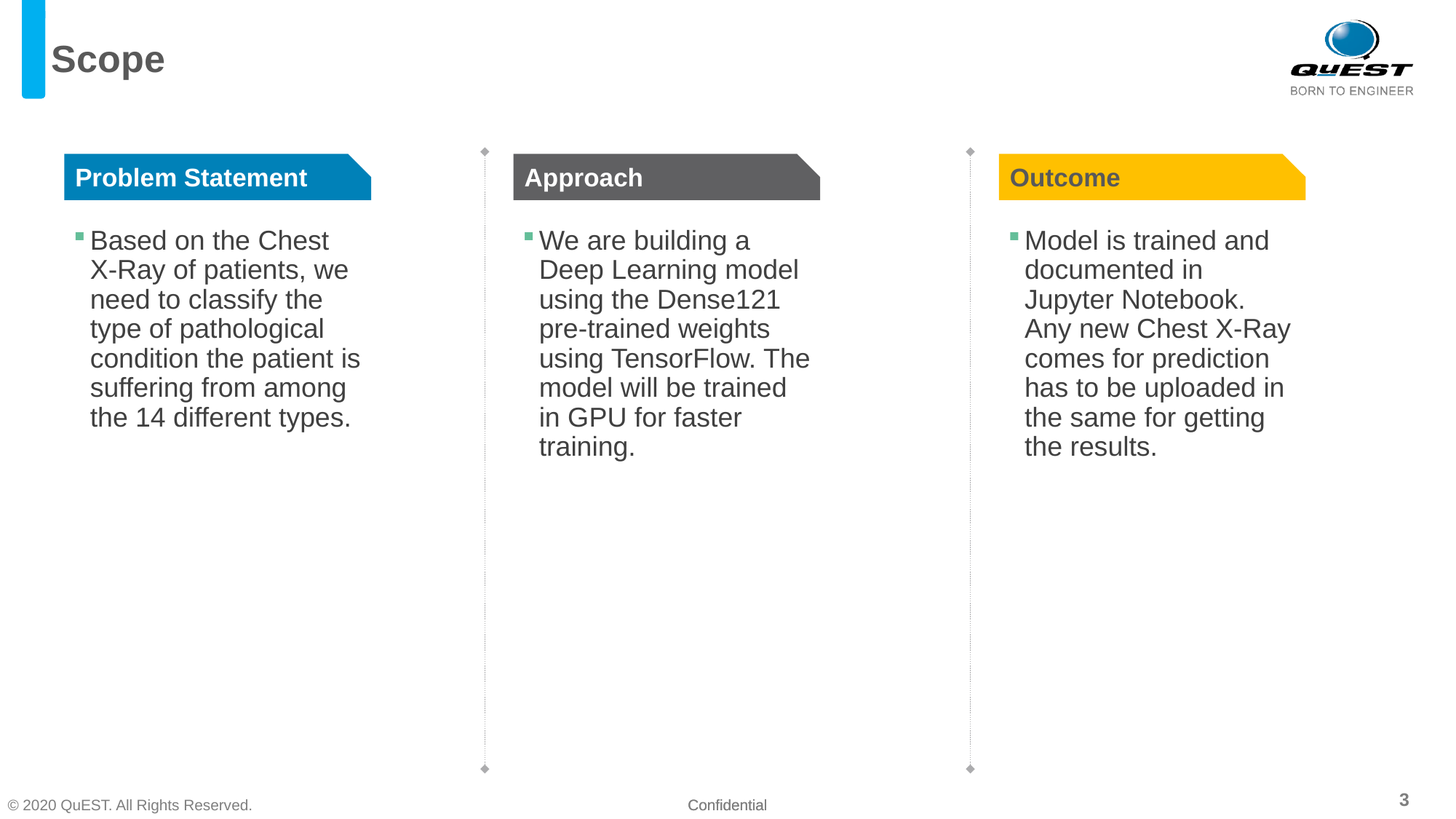

# Scope
Problem Statement
Approach
Outcome
Based on the Chest X-Ray of patients, we need to classify the type of pathological condition the patient is suffering from among the 14 different types.
We are building a Deep Learning model using the Dense121 pre-trained weights using TensorFlow. The model will be trained in GPU for faster training.
Model is trained and documented in Jupyter Notebook. Any new Chest X-Ray comes for prediction has to be uploaded in the same for getting the results.